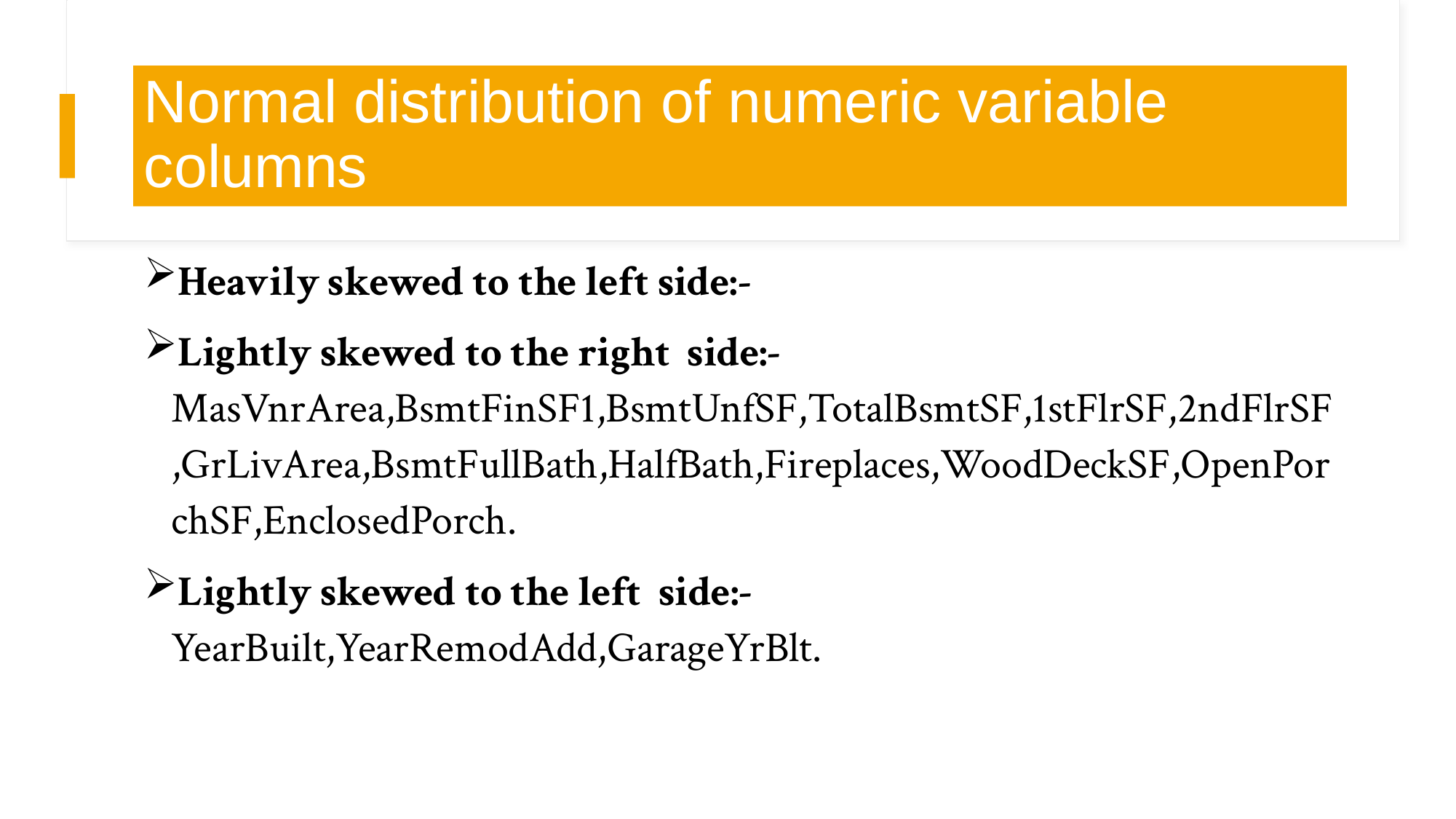

# Normal distribution of numeric variable columns
Heavily skewed to the left side:-
Lightly skewed to the right  side:-MasVnrArea,BsmtFinSF1,BsmtUnfSF,TotalBsmtSF,1stFlrSF,2ndFlrSF,GrLivArea,BsmtFullBath,HalfBath,Fireplaces,WoodDeckSF,OpenPorchSF,EnclosedPorch.
Lightly skewed to the left  side:-YearBuilt,YearRemodAdd,GarageYrBlt.